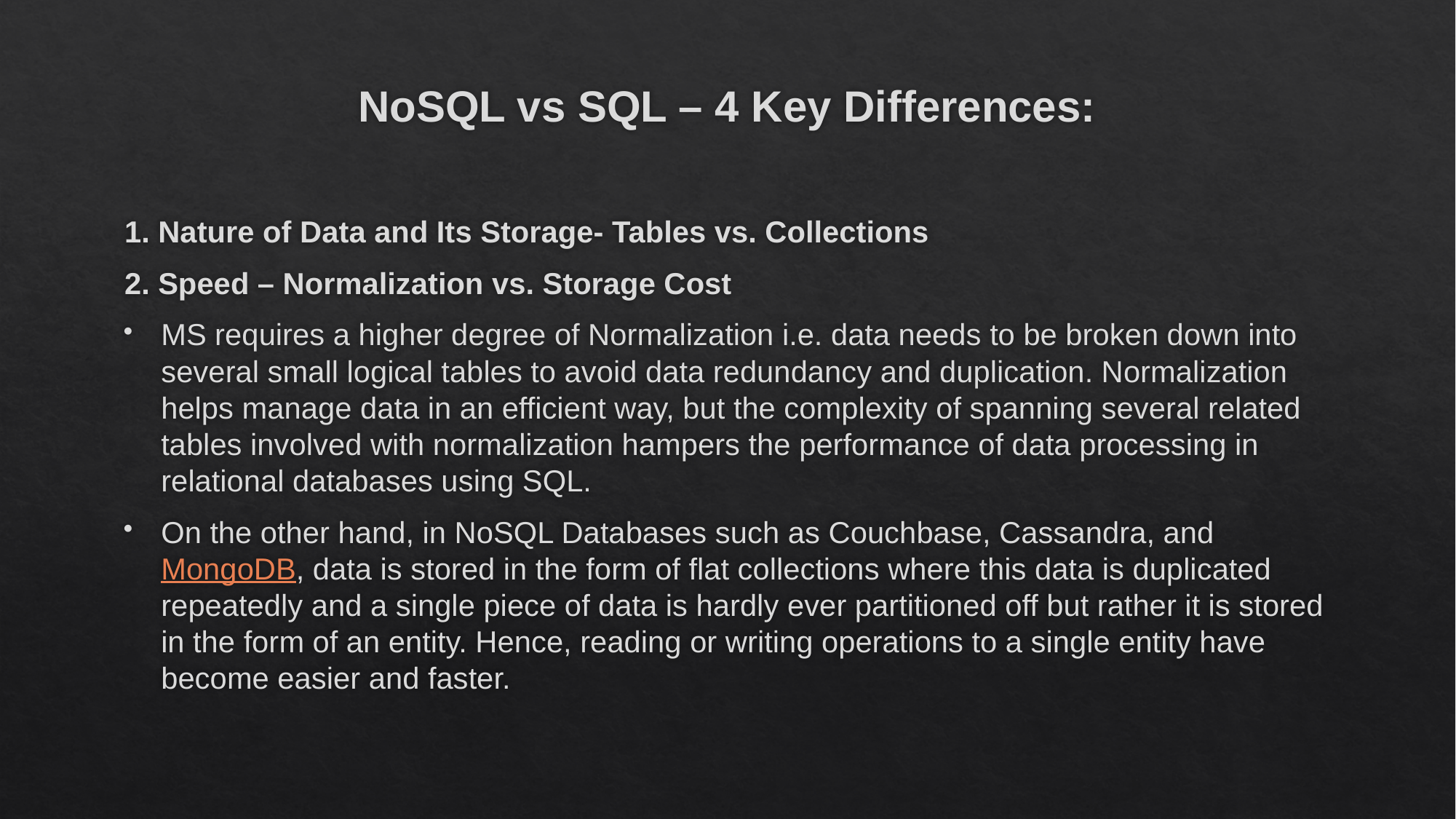

# NoSQL vs SQL – 4 Key Differences:
1. Nature of Data and Its Storage- Tables vs. Collections
2. Speed – Normalization vs. Storage Cost
MS requires a higher degree of Normalization i.e. data needs to be broken down into several small logical tables to avoid data redundancy and duplication. Normalization helps manage data in an efficient way, but the complexity of spanning several related tables involved with normalization hampers the performance of data processing in relational databases using SQL.
On the other hand, in NoSQL Databases such as Couchbase, Cassandra, and  MongoDB, data is stored in the form of flat collections where this data is duplicated repeatedly and a single piece of data is hardly ever partitioned off but rather it is stored in the form of an entity. Hence, reading or writing operations to a single entity have become easier and faster.